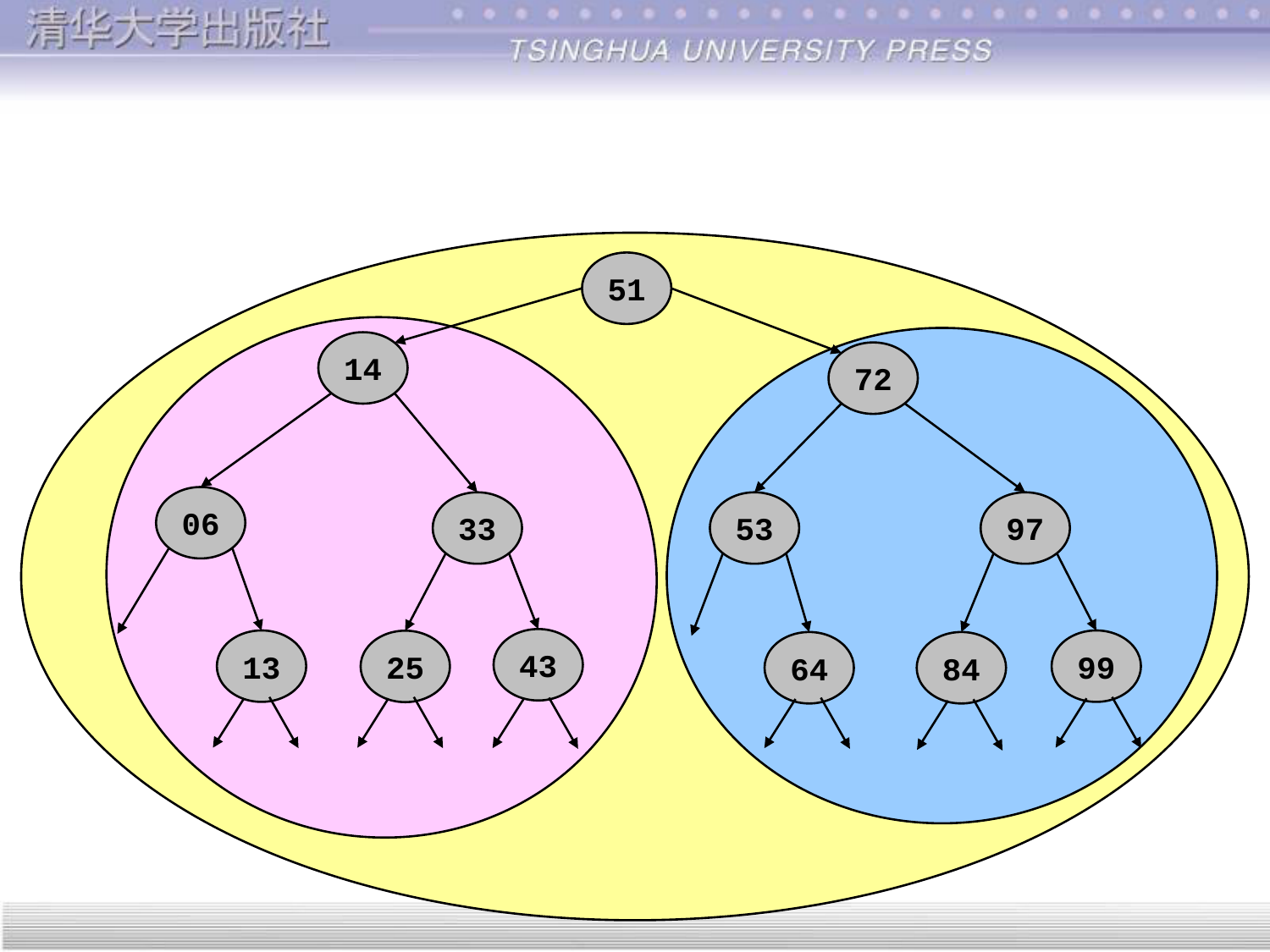

#

51
14
72
06
33
53
97
43
13
99
25

64
84

87